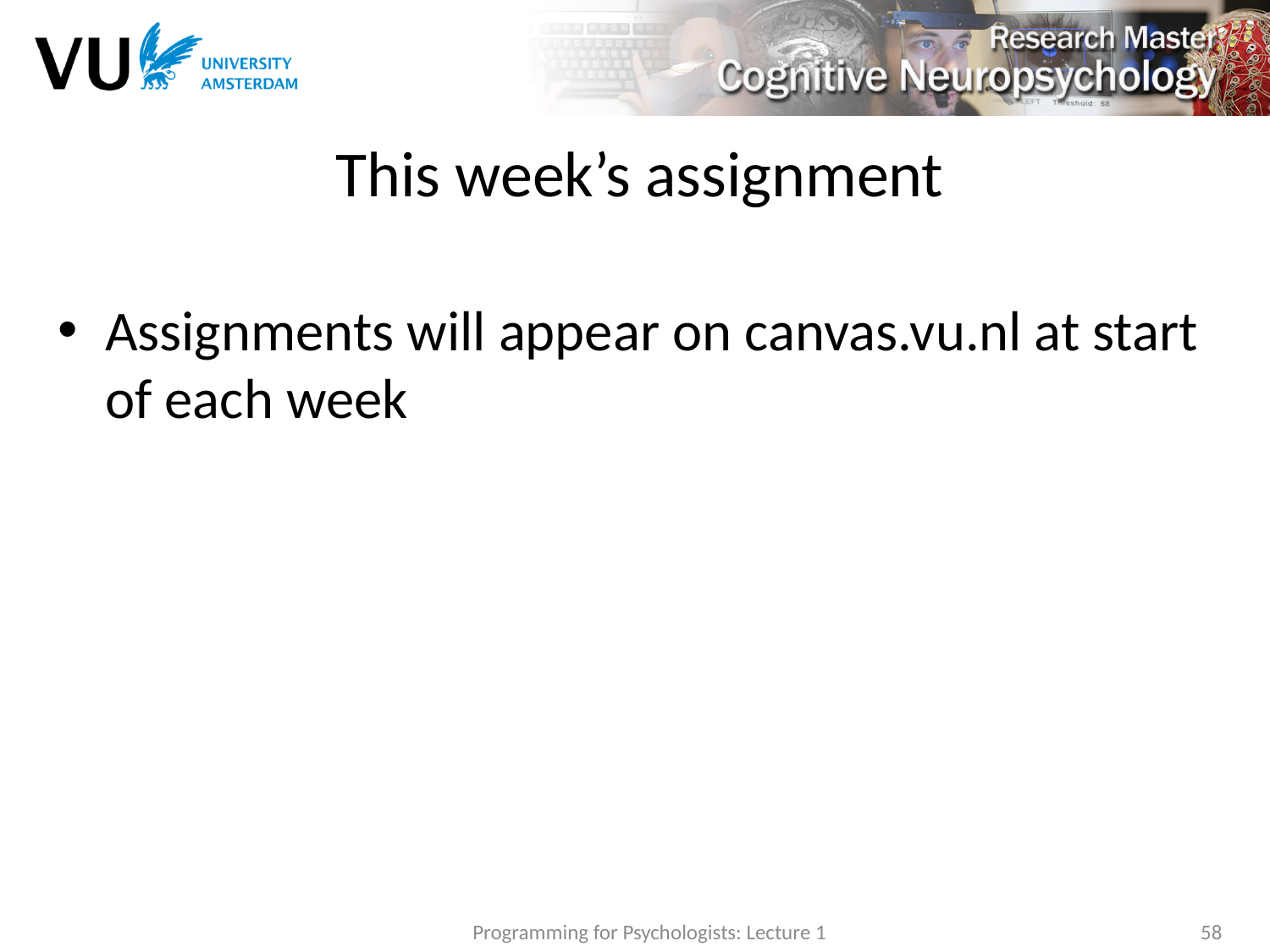

# This week’s assignment

Assignments will appear on canvas.vu.nl at start of each week

Programming for Psychologists: Lecture 1
58